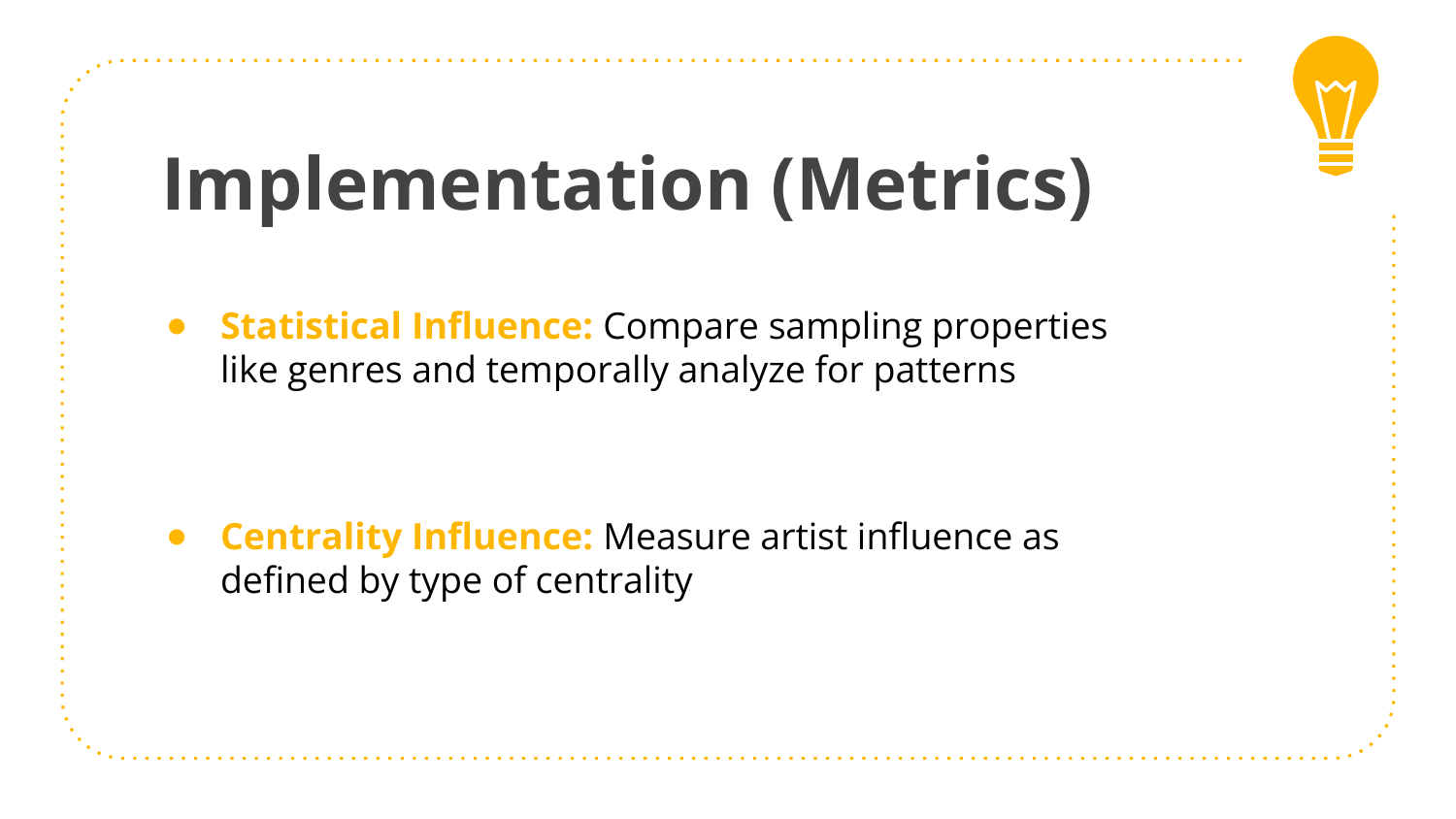

# Implementation (Metrics)

Statistical Influence: Compare sampling properties like genres and temporally analyze for patterns

Centrality Influence: Measure artist influence as defined by type of centrality